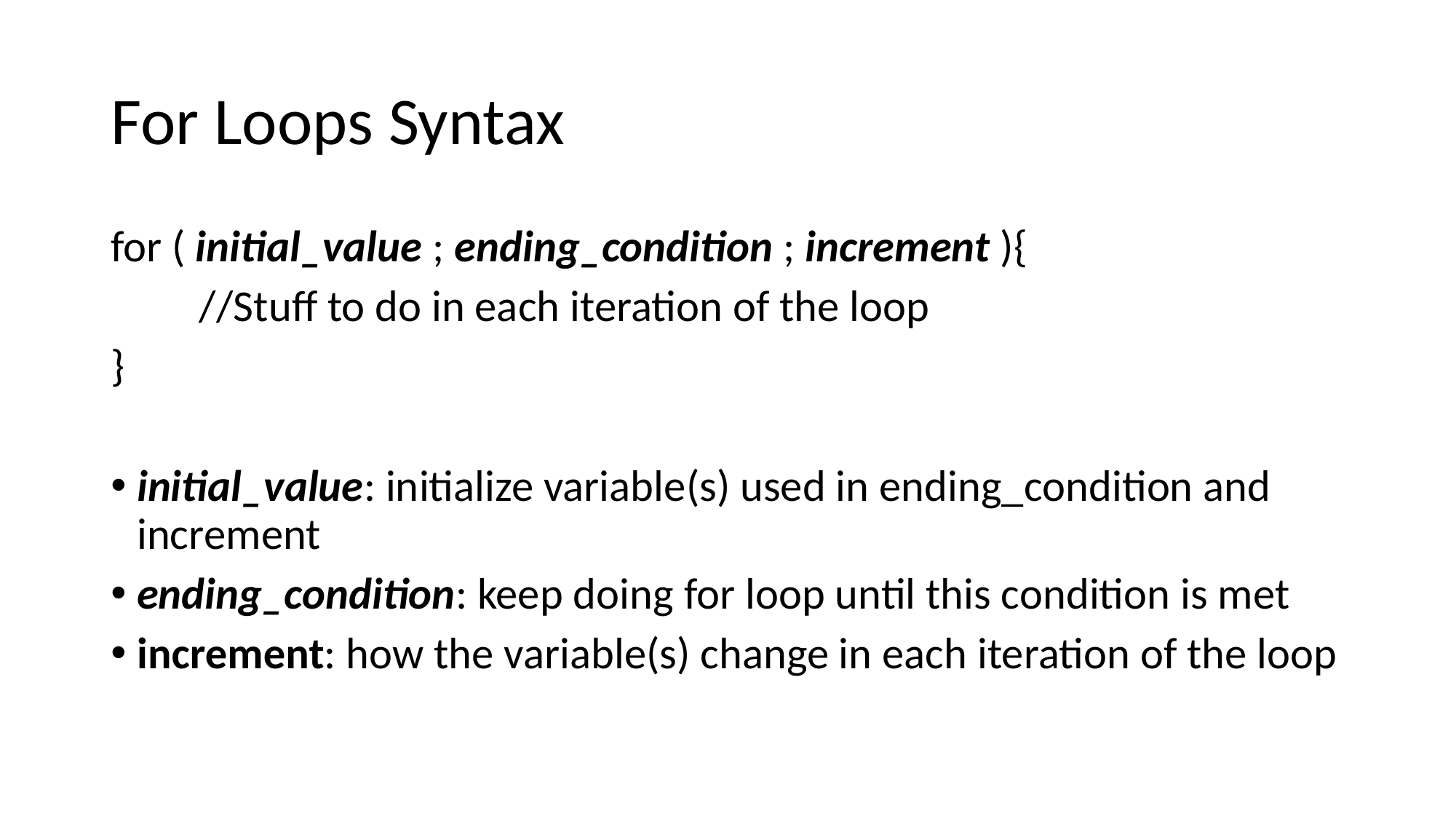

# For Loops Syntax
for ( initial_value ; ending_condition ; increment ){
	//Stuff to do in each iteration of the loop
}

initial_value: initialize variable(s) used in ending_condition and increment
ending_condition: keep doing for loop until this condition is met
increment: how the variable(s) change in each iteration of the loop